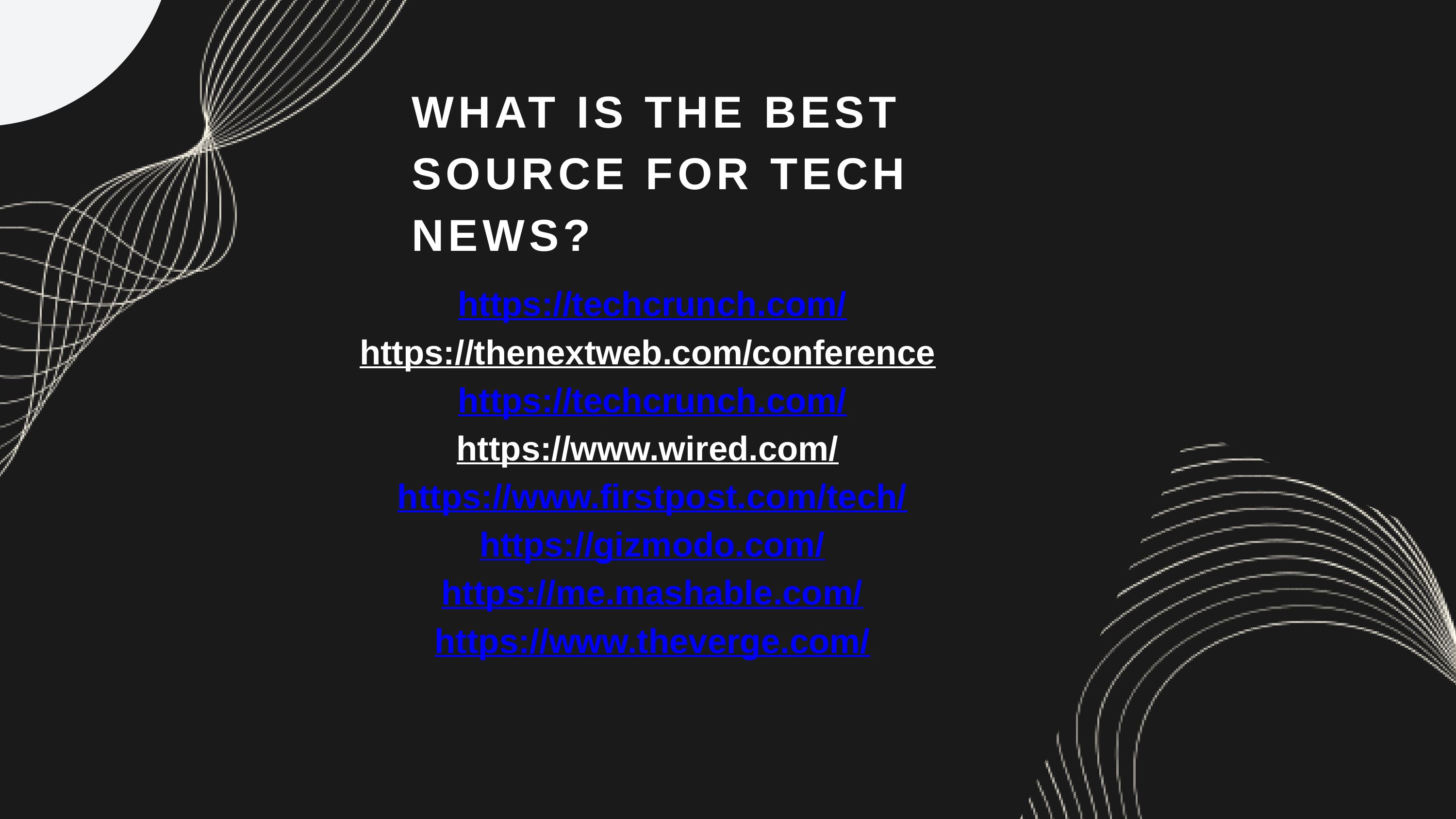

WHAT IS THE BEST SOURCE FOR TECH NEWS?

https://techcrunch.com/
https://thenextweb.com/conference
https://techcrunch.com/
https://www.wired.com/
https://www.firstpost.com/tech/
https://gizmodo.com/
https://me.mashable.com/
https://www.theverge.com/